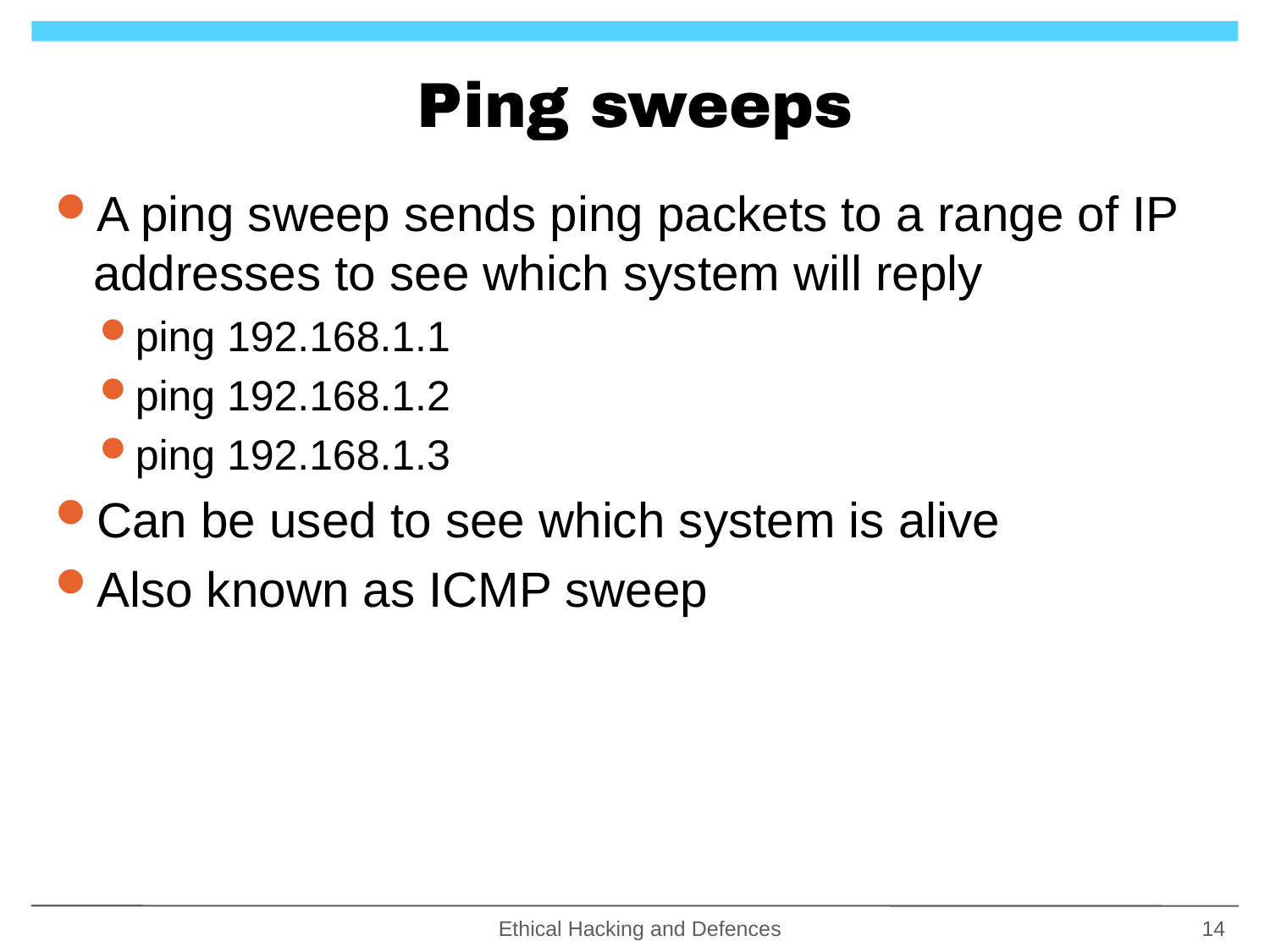

# Ping sweeps
A ping sweep sends ping packets to a range of IP addresses to see which system will reply
ping 192.168.1.1
ping 192.168.1.2
ping 192.168.1.3
Can be used to see which system is alive
Also known as ICMP sweep

Ethical Hacking and Defences
14